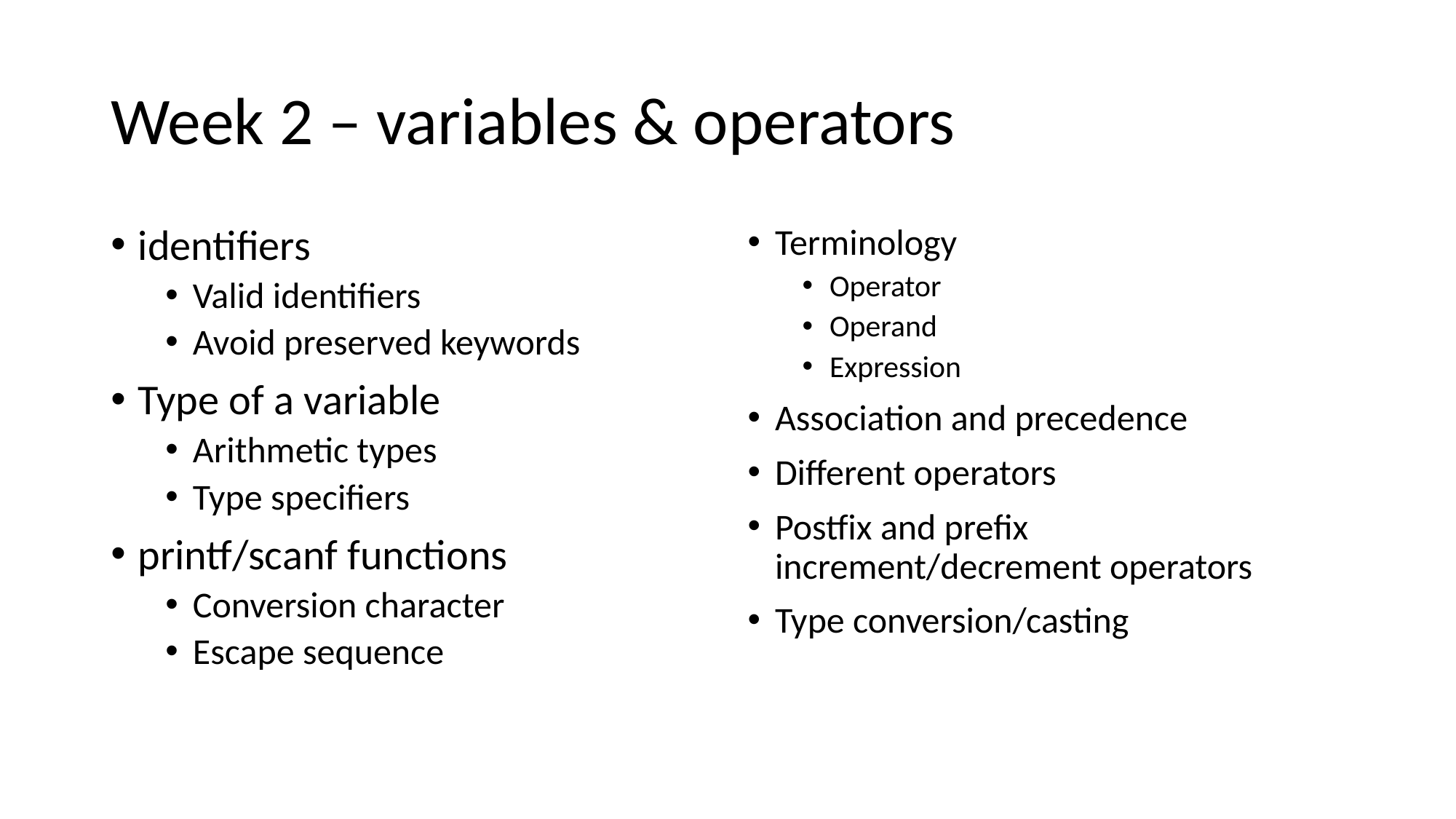

# Week 2 – variables & operators
identifiers
Valid identifiers
Avoid preserved keywords
Type of a variable
Arithmetic types
Type specifiers
printf/scanf functions
Conversion character
Escape sequence

Terminology
Operator
Operand
Expression
Association and precedence
Different operators
Postfix and prefix increment/decrement operators
Type conversion/casting